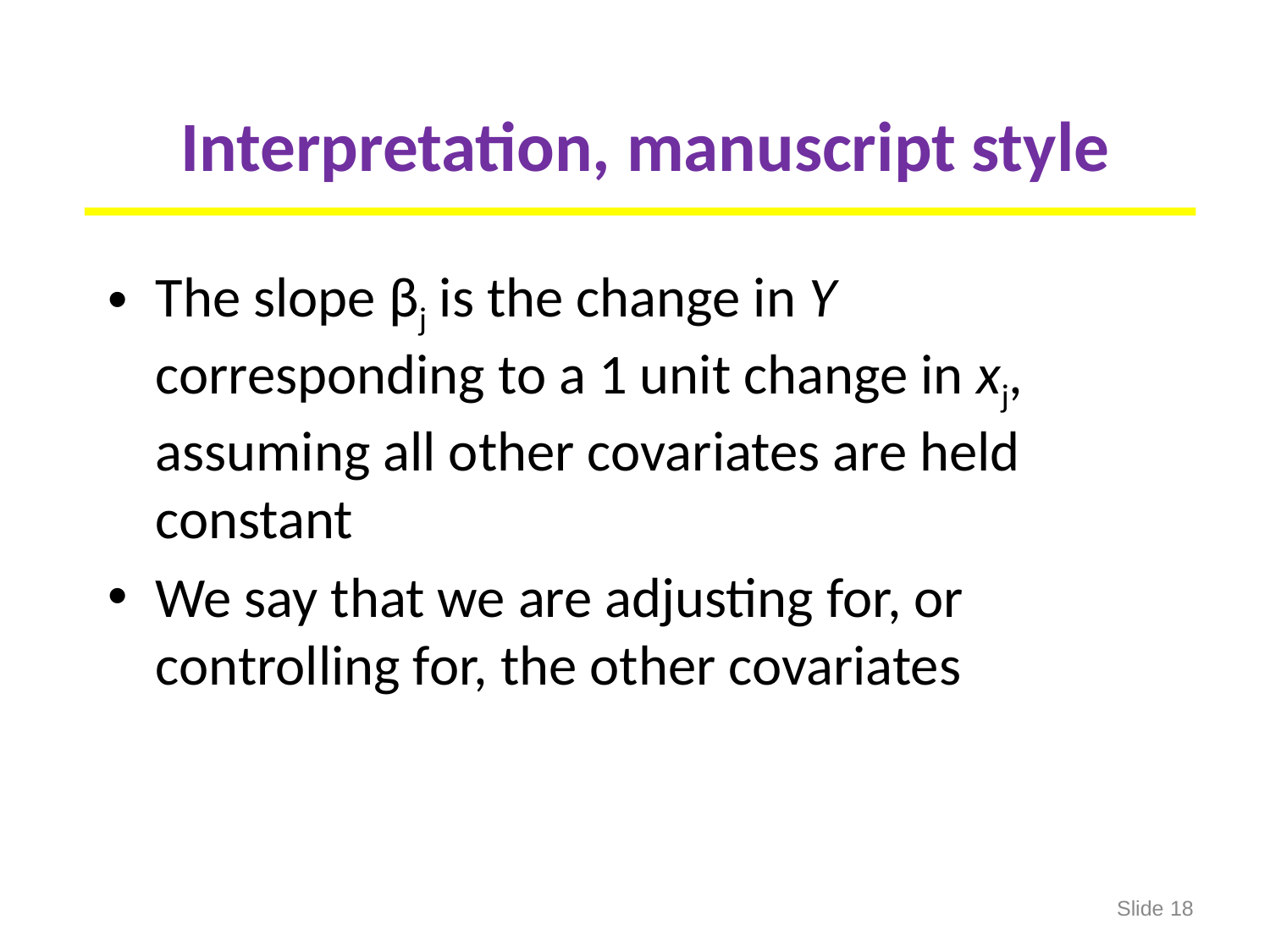

# Interpretation, manuscript style

The slope βj is the change in Y corresponding to a 1 unit change in xj, assuming all other covariates are held constant
We say that we are adjusting for, or controlling for, the other covariates
Slide 18